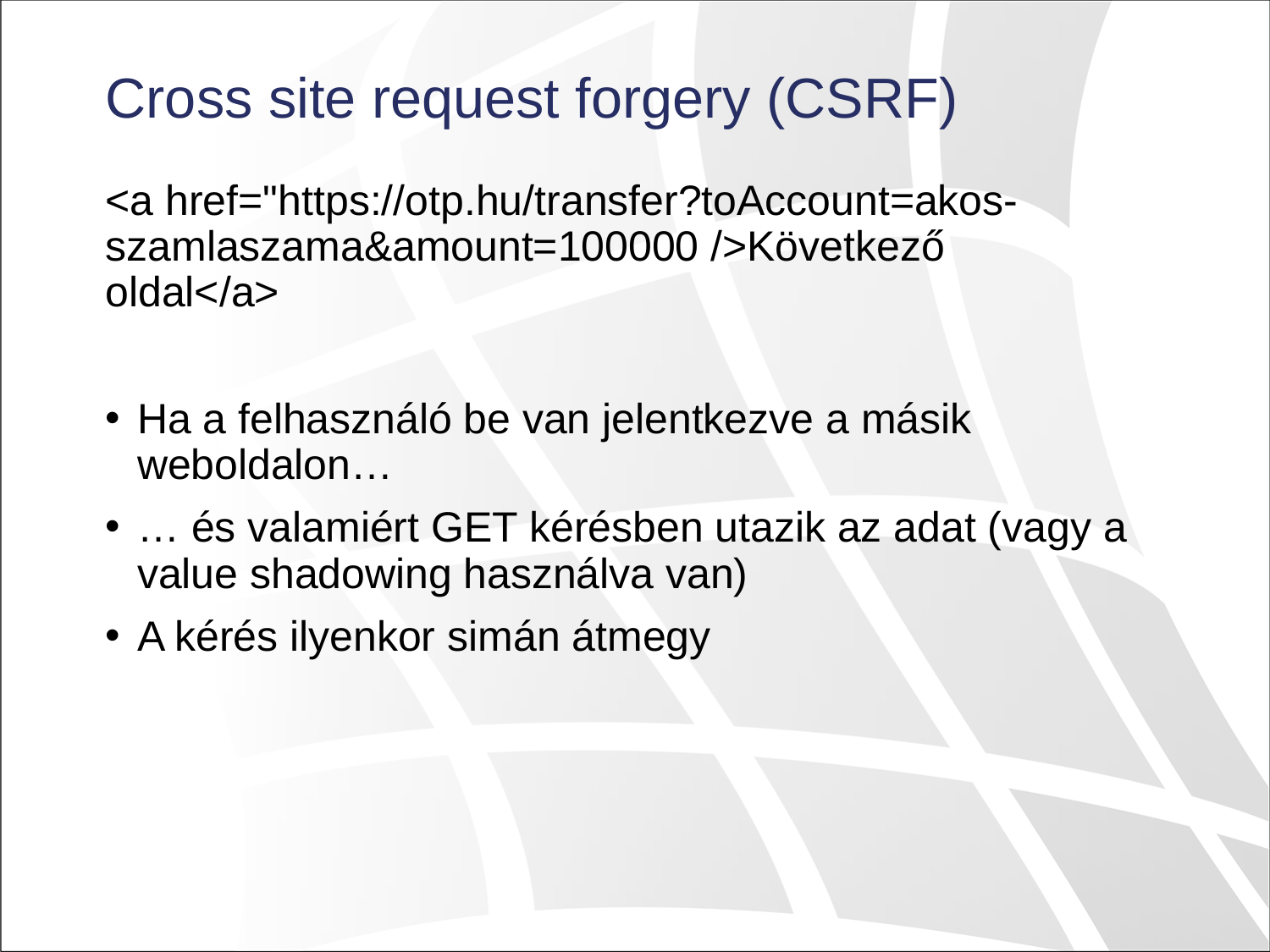

# Cross site request forgery (CSRF)
<a href="https://otp.hu/transfer?toAccount=akos-szamlaszama&amount=100000 />Következő oldal</a>

Ha a felhasználó be van jelentkezve a másik weboldalon…
… és valamiért GET kérésben utazik az adat (vagy a value shadowing használva van)
A kérés ilyenkor simán átmegy